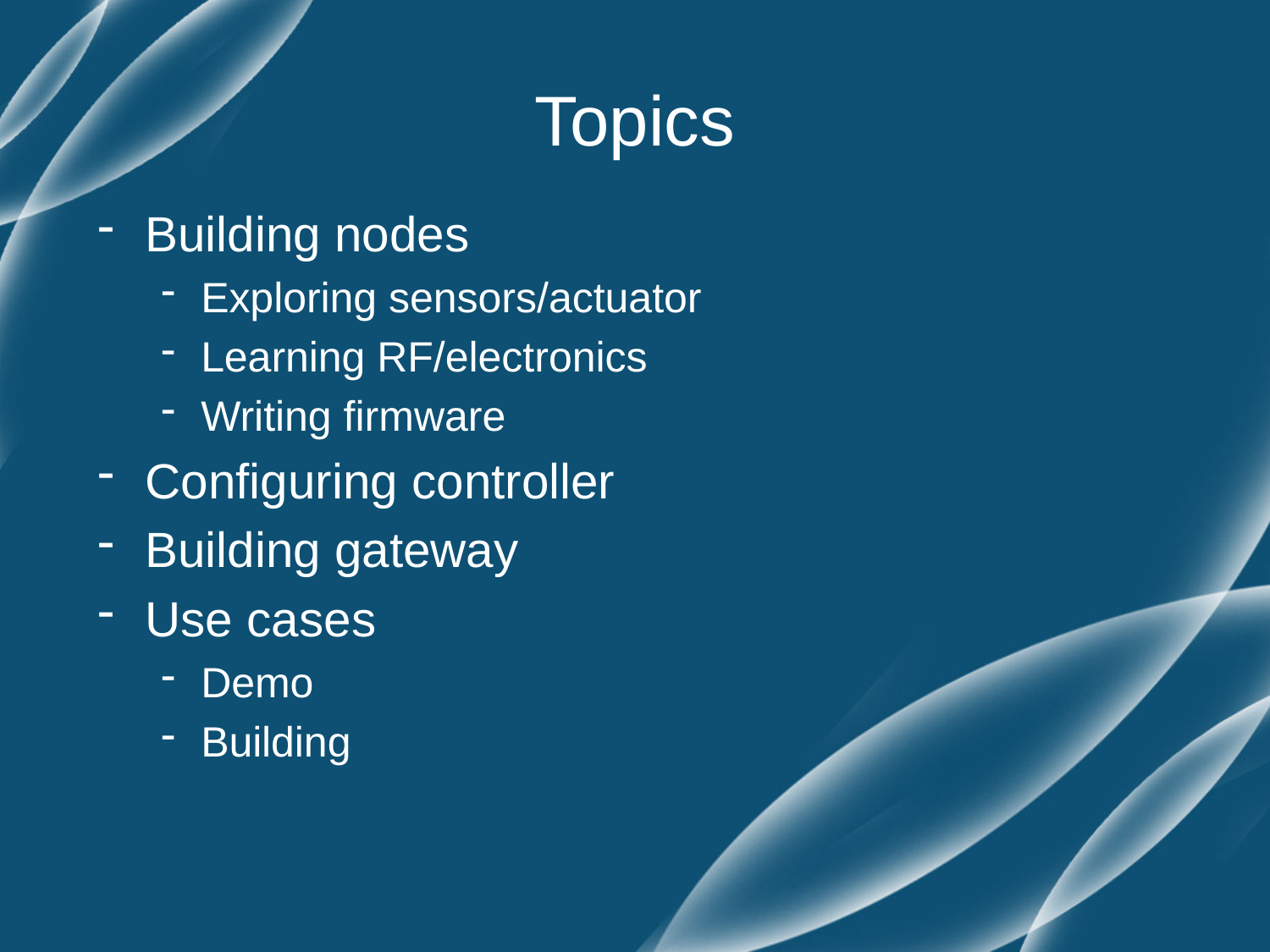

# Topics
Building nodes
Exploring sensors/actuator
Learning RF/electronics
Writing firmware
Configuring controller
Building gateway
Use cases
Demo
Building